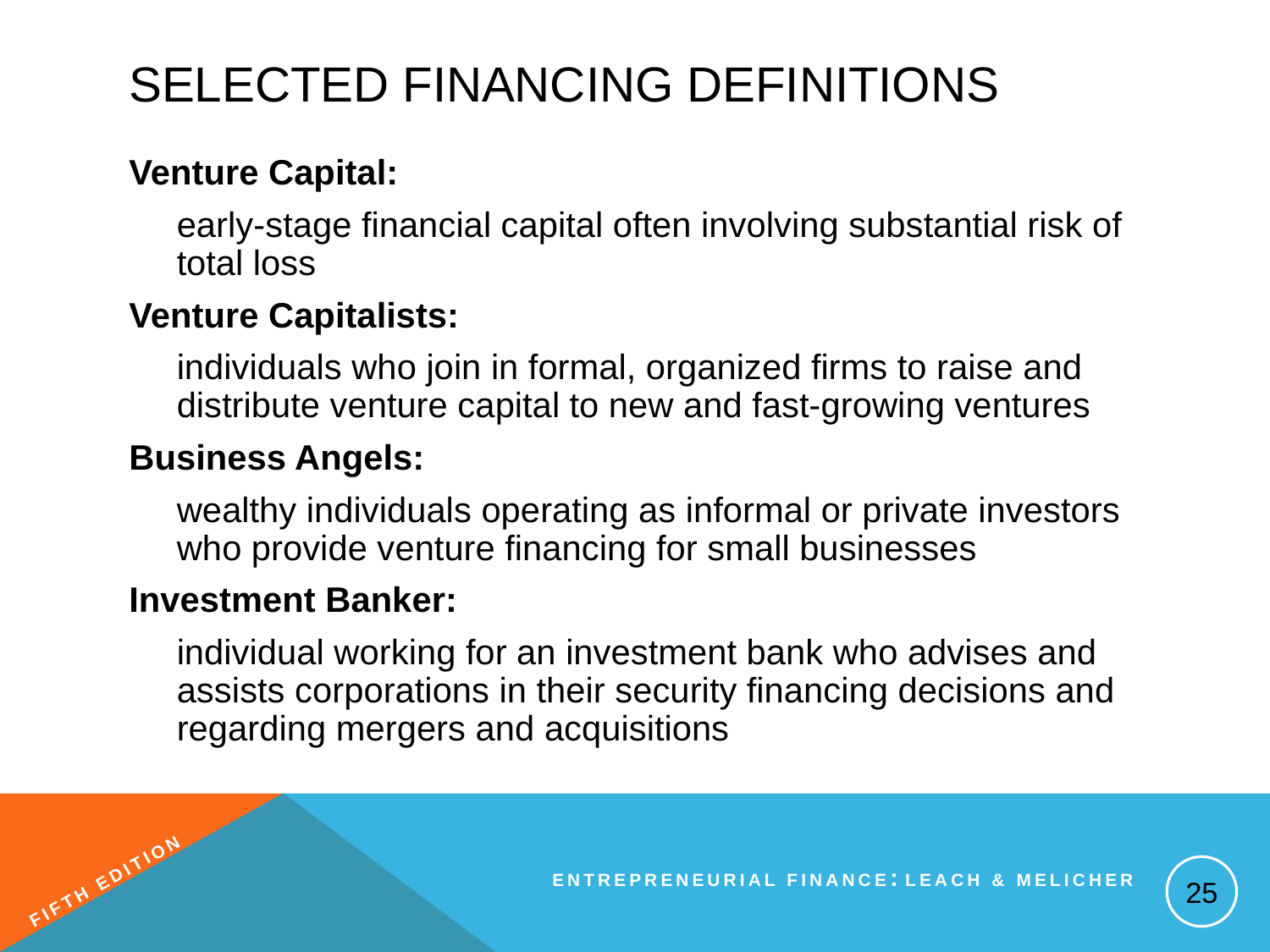

# Selected Financing Definitions
Venture Capital:
	early-stage financial capital often involving substantial risk of total loss
Venture Capitalists:
	individuals who join in formal, organized firms to raise and distribute venture capital to new and fast-growing ventures
Business Angels:
	wealthy individuals operating as informal or private investors who provide venture financing for small businesses
Investment Banker:
	individual working for an investment bank who advises and assists corporations in their security financing decisions and regarding mergers and acquisitions
25